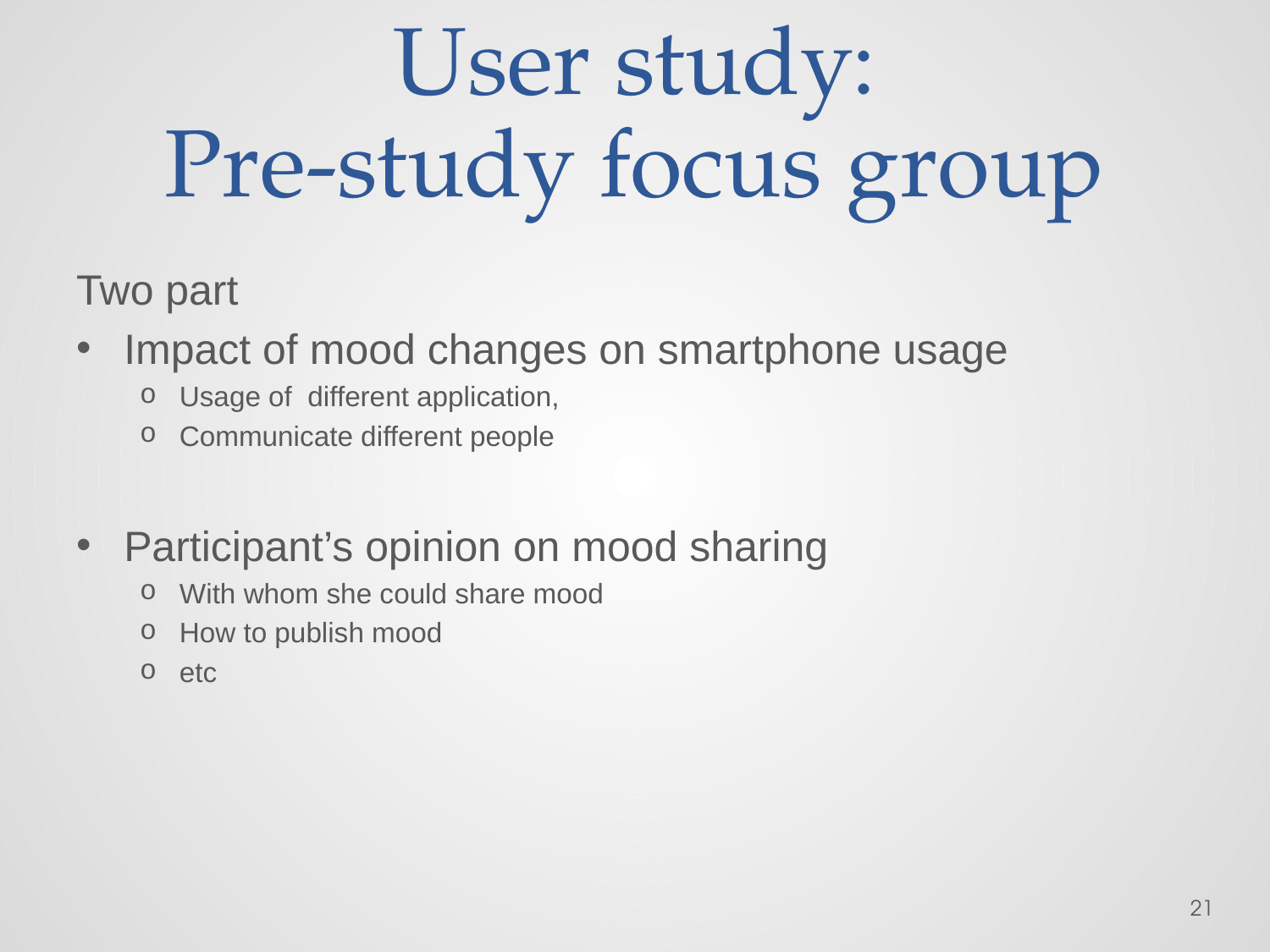

# User study: Pre-study focus group
Two part
Impact of mood changes on smartphone usage
Usage of  different application,
Communicate different people

Participant’s opinion on mood sharing
With whom she could share mood
How to publish mood
etc
21